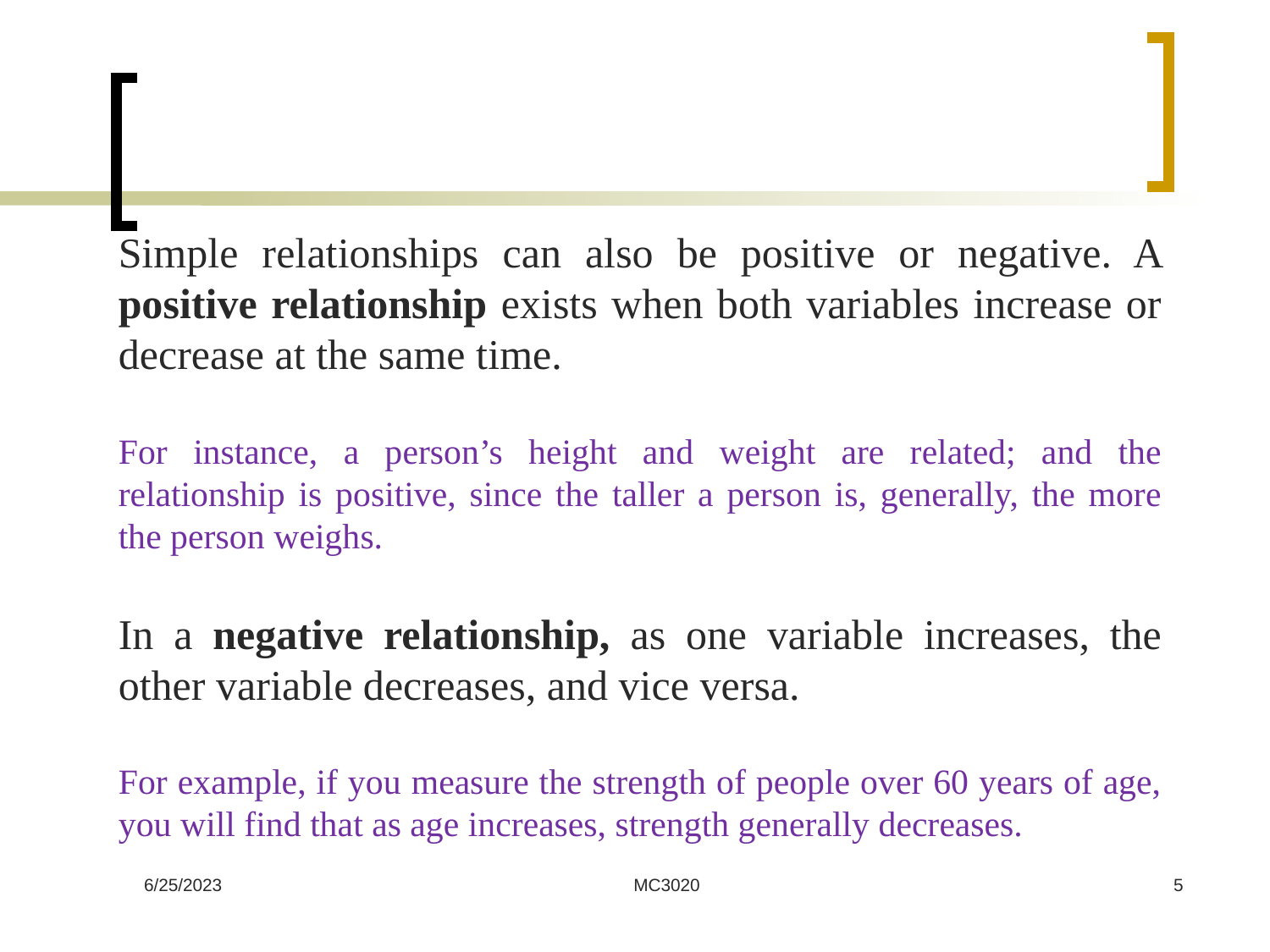

Simple relationships can also be positive or negative. A positive relationship exists when both variables increase or decrease at the same time.

For instance, a person’s height and weight are related; and the relationship is positive, since the taller a person is, generally, the more the person weighs.

In a negative relationship, as one variable increases, the other variable decreases, and vice versa.

For example, if you measure the strength of people over 60 years of age, you will find that as age increases, strength generally decreases.
6/25/2023
MC3020
5